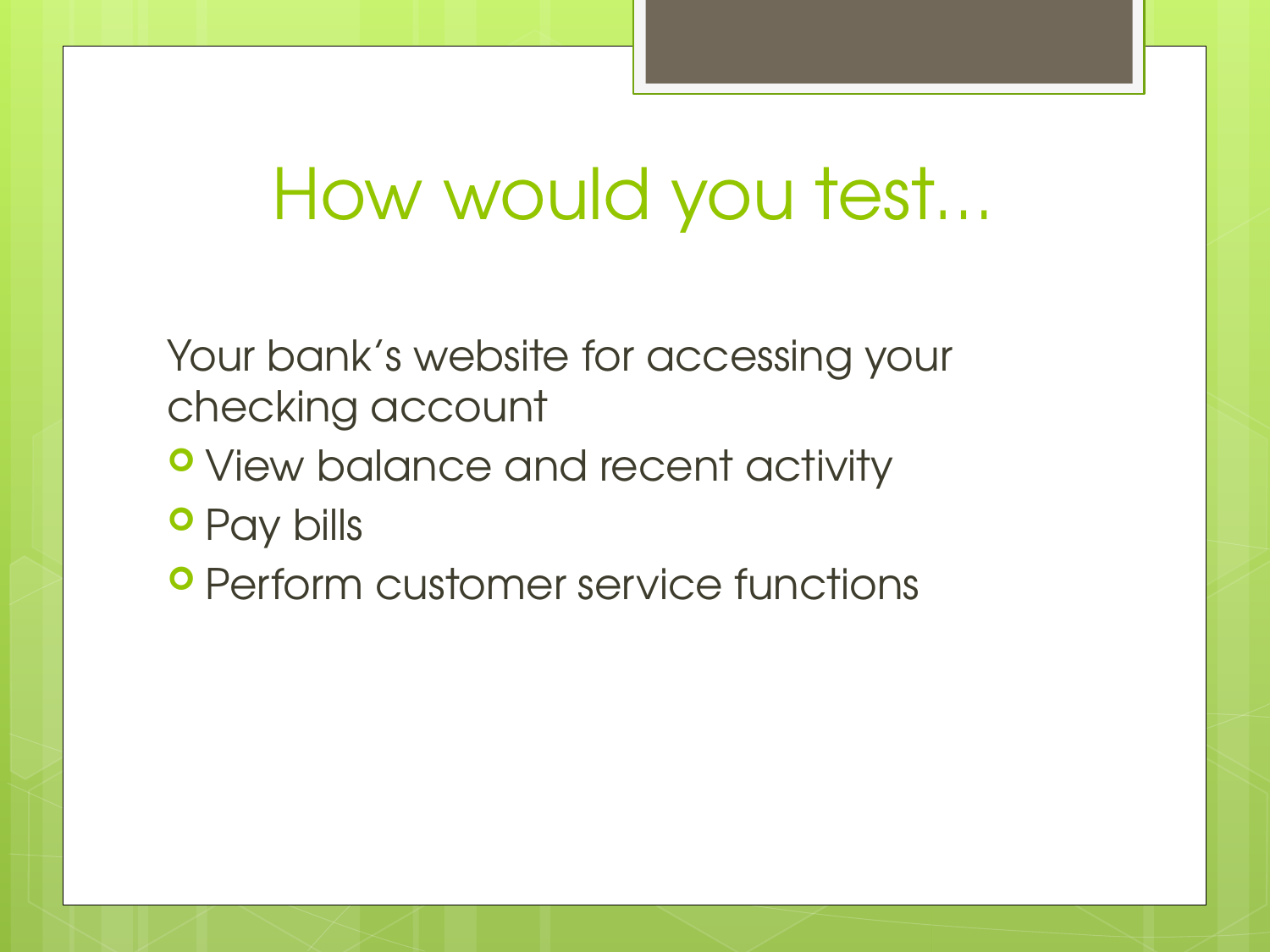

# How would you test…
Your bank’s website for accessing your checking account
View balance and recent activity
Pay bills
Perform customer service functions